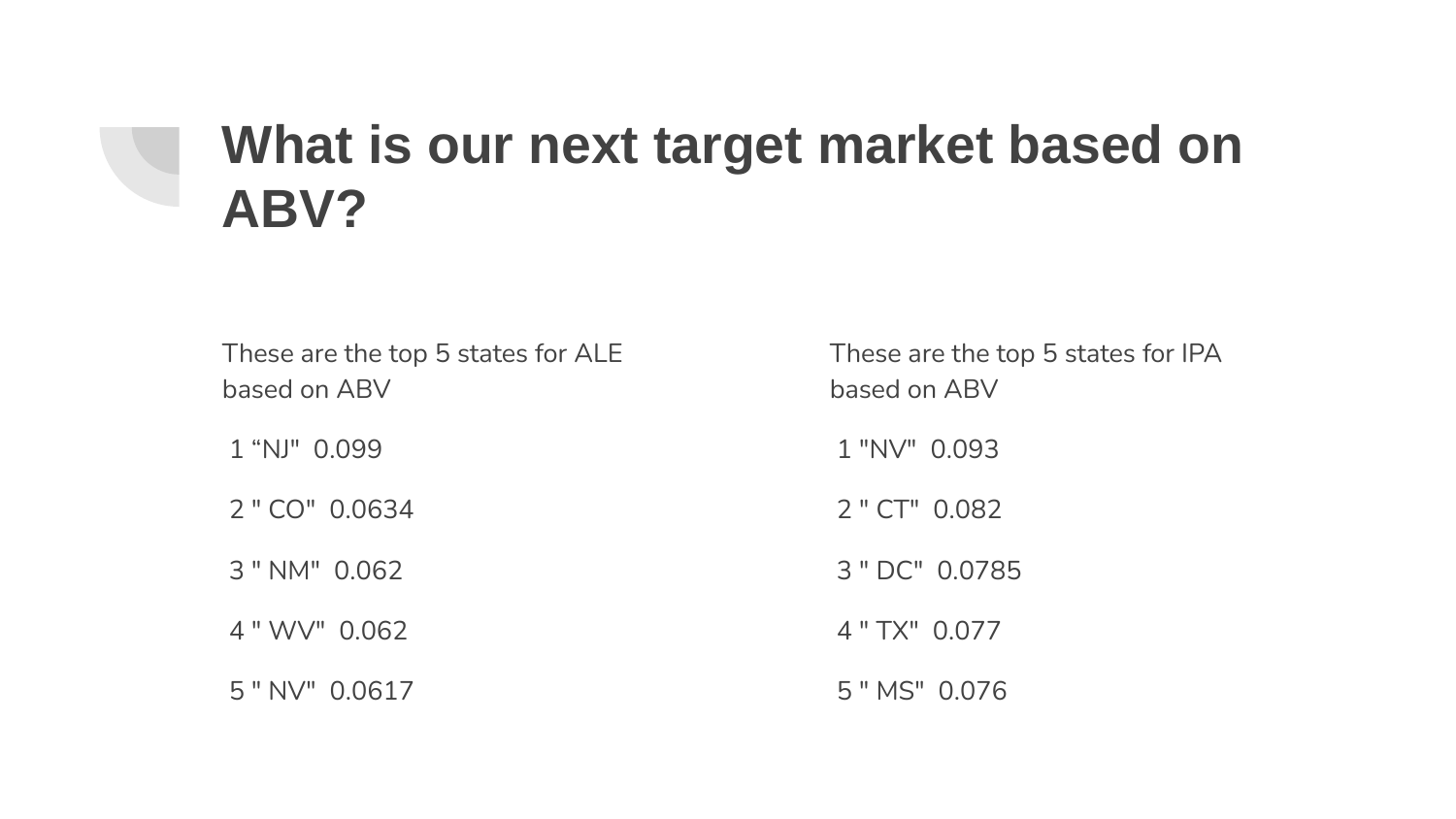

# What is our next target market based on ABV?
These are the top 5 states for ALE based on ABV
 1 “NJ"  0.099
 2 " CO"  0.0634
 3 " NM"  0.062
 4 " WV"  0.062
 5 " NV"  0.0617

These are the top 5 states for IPA based on ABV
 1 "NV"  0.093
 2 " CT"  0.082
 3 " DC"  0.0785
 4 " TX"  0.077
 5 " MS"  0.076